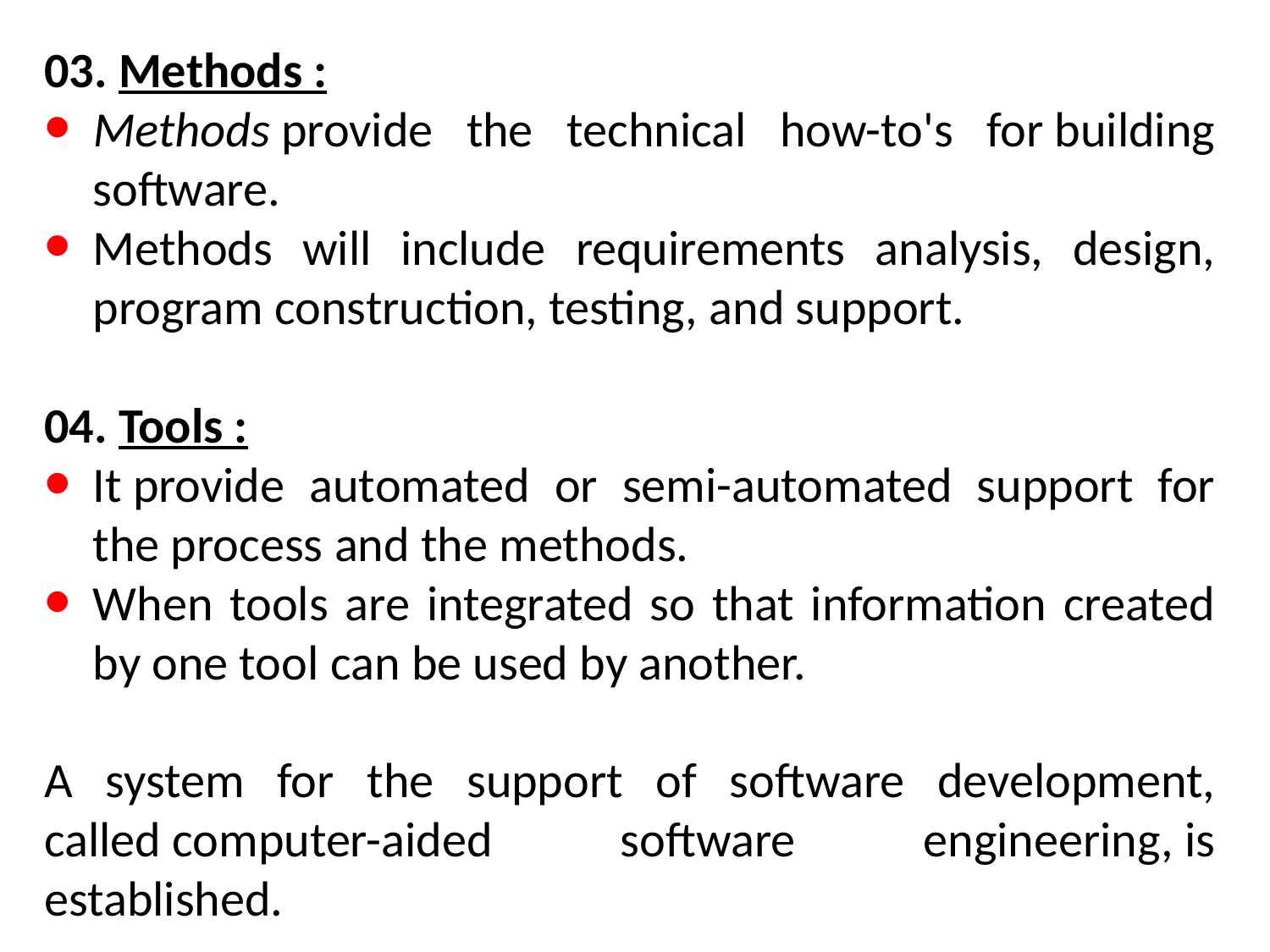

03. Methods :
Methods provide the technical how-to's for building software.
Methods will include requirements analysis, design, program construction, testing, and support.
04. Tools :
It provide automated or semi-automated support for the process and the methods.
When tools are integrated so that information created by one tool can be used by another.

A system for the support of software development, called computer-aided software engineering, is established.